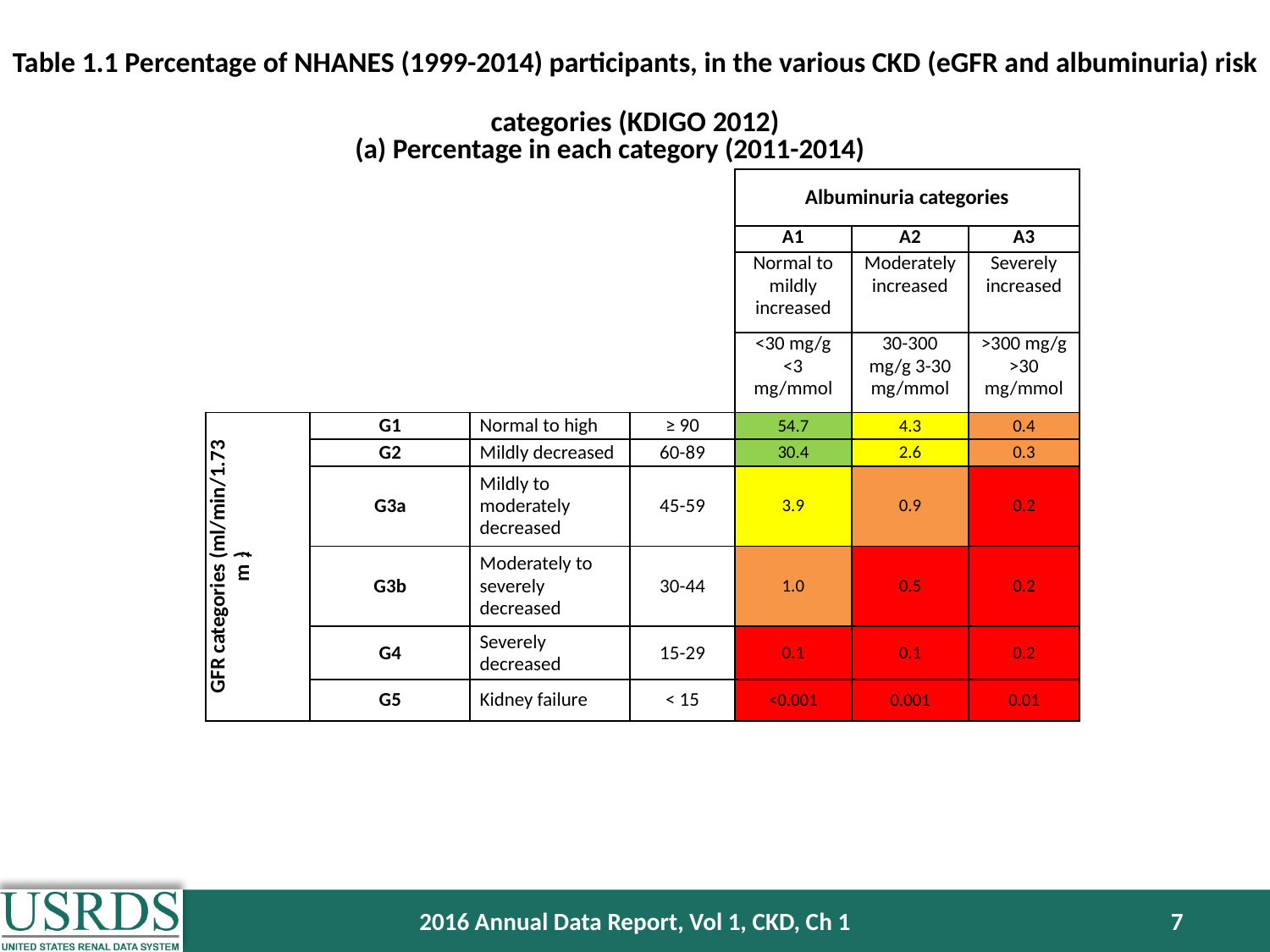

Table 1.1 Percentage of NHANES (1999-2014) participants, in the various CKD (eGFR and albuminuria) risk categories (KDIGO 2012)
(a) Percentage in each category (2011-2014)
|  |  |  |  | Albuminuria categories |  |  |
| --- | --- | --- | --- | --- | --- | --- |
|  |  |  |  | A1 | A2 | A3 |
|  |  |  |  | Normal to mildly increased | Moderately increased | Severely increased |
|  |  |  |  | <30 mg/g <3 mg/mmol | 30-300 mg/g 3-30 mg/mmol | >300 mg/g >30 mg/mmol |
| GFR categories (ml/min/1.73 m2) | G1 | Normal to high | ≥ 90 | 54.7 | 4.3 | 0.4 |
|  | G2 | Mildly decreased | 60-89 | 30.4 | 2.6 | 0.3 |
|  | G3a | Mildly to moderately decreased | 45-59 | 3.9 | 0.9 | 0.2 |
|  | G3b | Moderately to severely decreased | 30-44 | 1.0 | 0.5 | 0.2 |
|  | G4 | Severely decreased | 15-29 | 0.1 | 0.1 | 0.2 |
|  | G5 | Kidney failure | < 15 | <0.001 | 0.001 | 0.01 |

2016 Annual Data Report, Vol 1, CKD, Ch 1
7